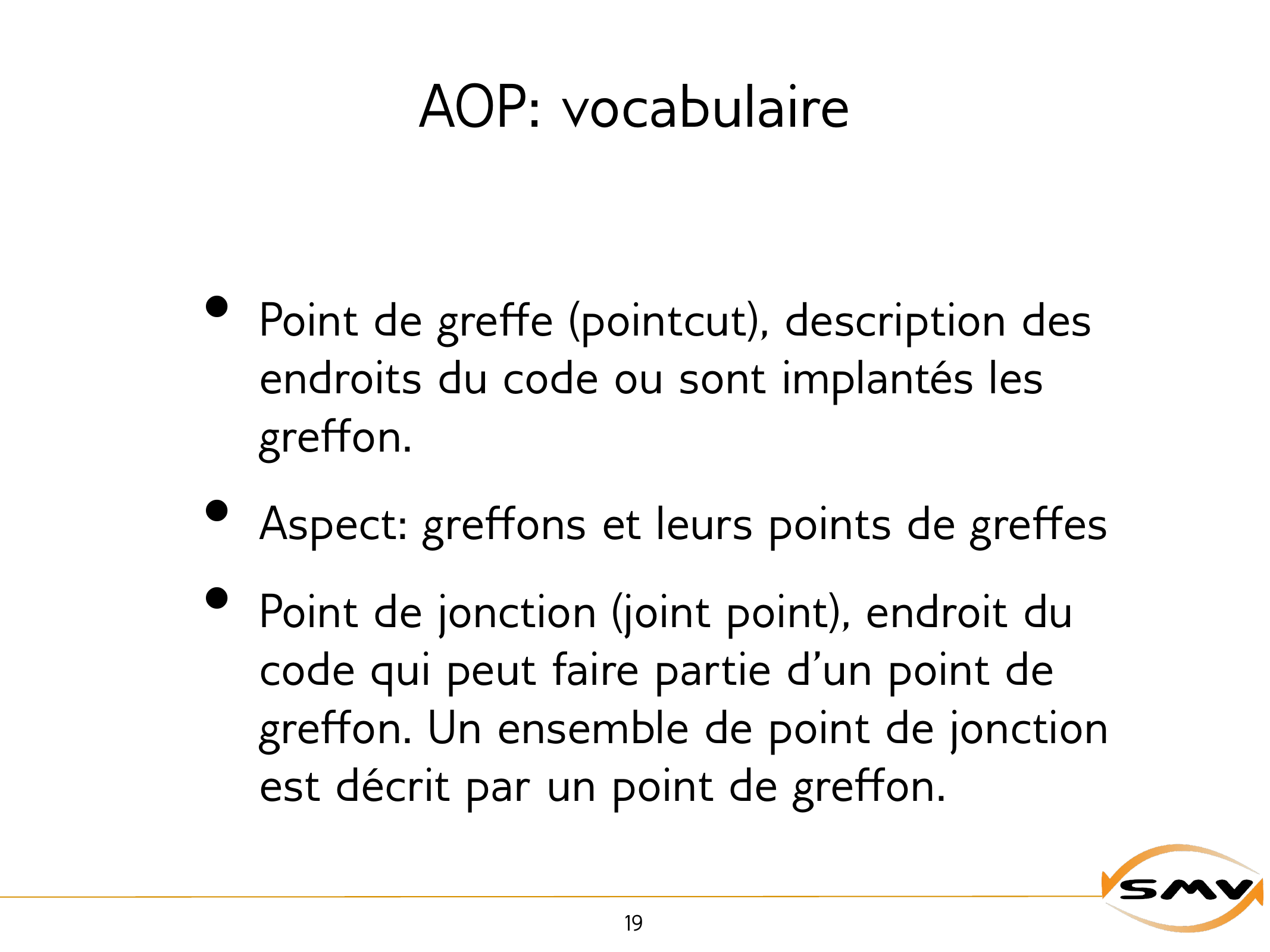

# AOP: vocabulaire
Point de greffe (pointcut), description des endroits du code ou sont implantés les greffon.
Aspect: greffons et leurs points de greffes
Point de jonction (joint point), endroit du code qui peut faire partie d’un point de greffon. Un ensemble de point de jonction est décrit par un point de greffon.
19